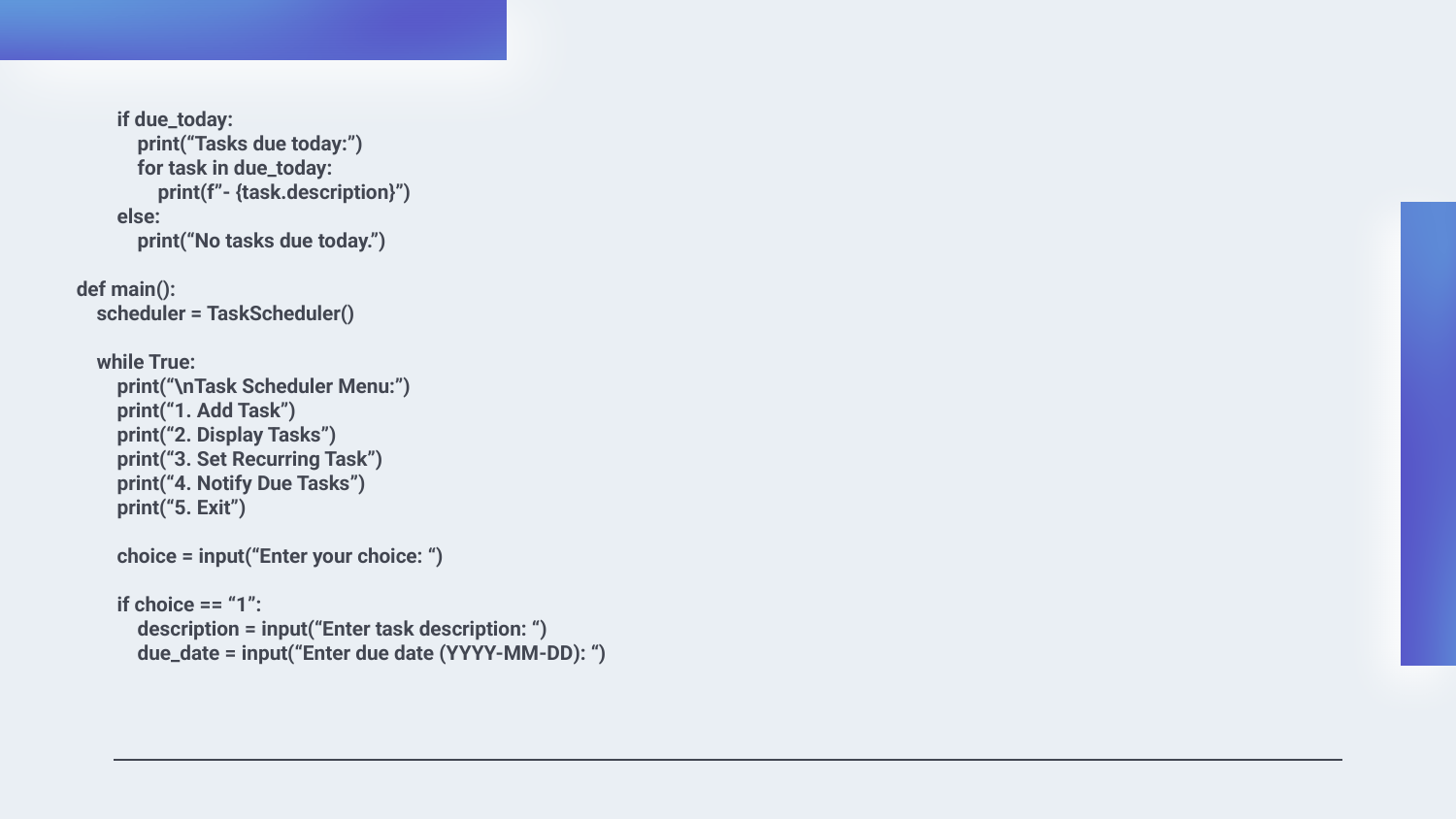

if due_today:
            print(“Tasks due today:”)
            for task in due_today:
                print(f”- {task.description}”)
        else:
            print(“No tasks due today.”)

def main():
    scheduler = TaskScheduler()

    while True:
        print(“\nTask Scheduler Menu:”)
        print(“1. Add Task”)
        print(“2. Display Tasks”)
        print(“3. Set Recurring Task”)
        print(“4. Notify Due Tasks”)
        print(“5. Exit”)

        choice = input(“Enter your choice: “)

        if choice == “1”:
            description = input(“Enter task description: “)
            due_date = input(“Enter due date (YYYY-MM-DD): “)